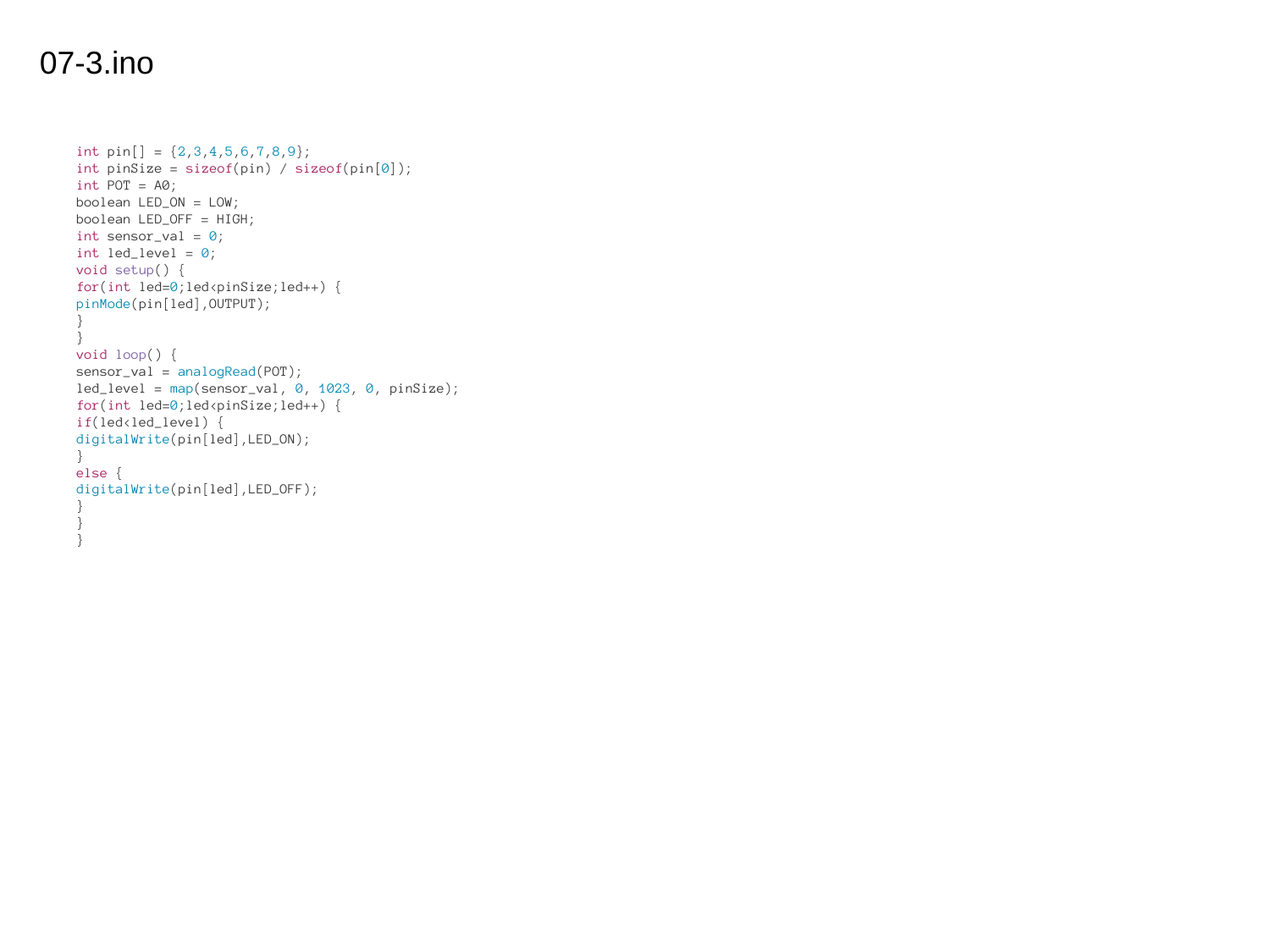

07-3.ino
int pin[] = {2,3,4,5,6,7,8,9};
int pinSize = sizeof(pin) / sizeof(pin[0]);
int POT = A0;
boolean LED_ON = LOW;
boolean LED_OFF = HIGH;
int sensor_val = 0;
int led_level = 0;
void setup() {
for(int led=0;led<pinSize;led++) {
pinMode(pin[led],OUTPUT);
}
}
void loop() {
sensor_val = analogRead(POT);
led_level = map(sensor_val, 0, 1023, 0, pinSize);
for(int led=0;led<pinSize;led++) {
if(led<led_level) {
digitalWrite(pin[led],LED_ON);
}
else {
digitalWrite(pin[led],LED_OFF);
}
}
}